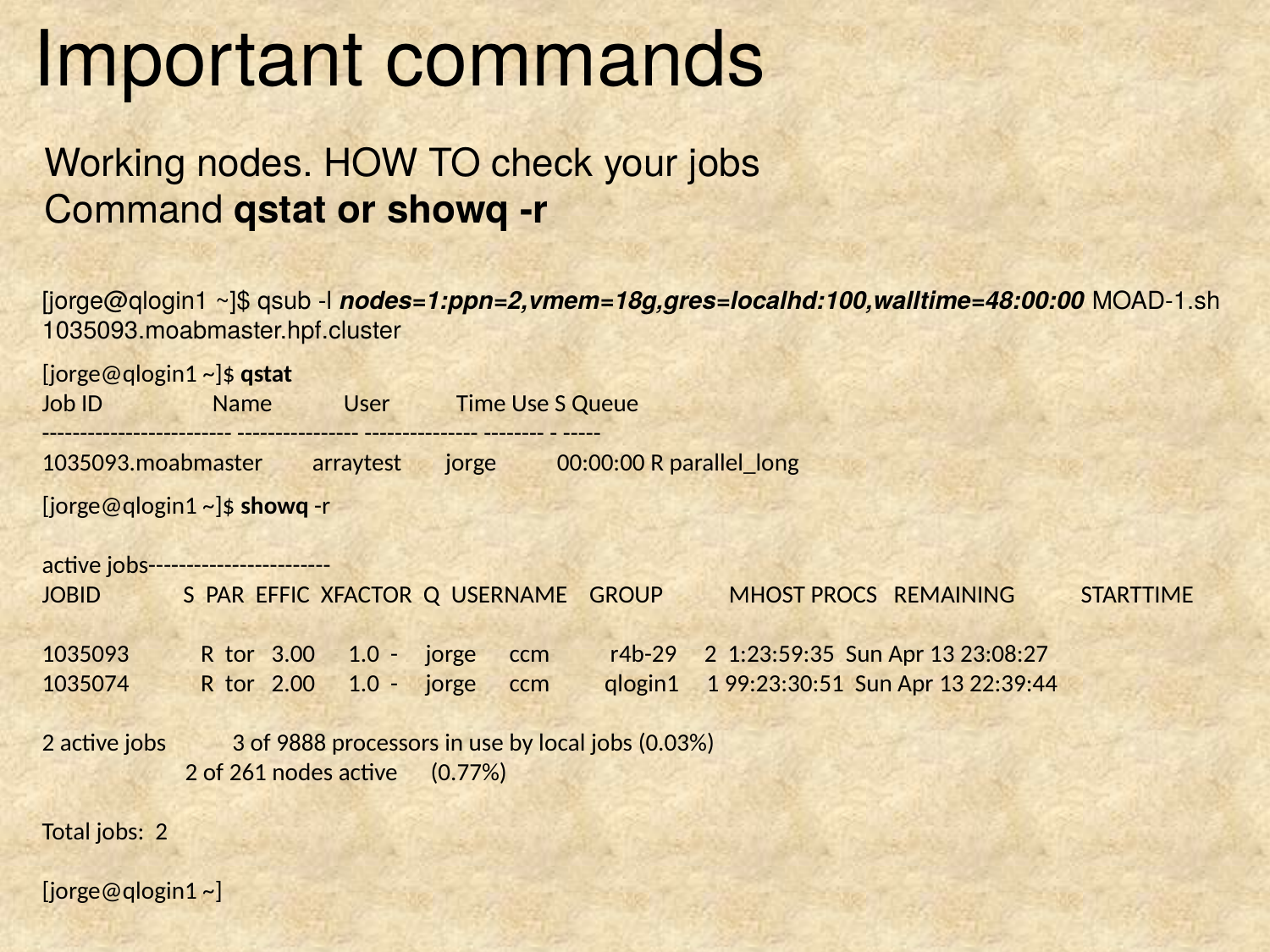

Important commands
Working nodes. HOW TO check your jobs
Command qstat or showq -r

[jorge@qlogin1 ~]$ qsub -l nodes=1:ppn=2,vmem=18g,gres=localhd:100,walltime=48:00:00 MOAD-1.sh
1035093.moabmaster.hpf.cluster
[jorge@qlogin1 ~]$ qstat
Job ID                    Name             User            Time Use S Queue
------------------------- ---------------- --------------- -------- - -----
1035093.moabmaster         arraytest        jorge           00:00:00 R parallel_long
[jorge@qlogin1 ~]$ showq -r

active jobs------------------------
JOBID               S  PAR  EFFIC  XFACTOR  Q  USERNAME    GROUP            MHOST PROCS   REMAINING            STARTTIME

1035093             R  tor   3.00      1.0  -     jorge      ccm           r4b-29     2  1:23:59:35  Sun Apr 13 23:08:27
1035074             R  tor   2.00      1.0  -     jorge      ccm          qlogin1     1 99:23:30:51  Sun Apr 13 22:39:44

2 active jobs            3 of 9888 processors in use by local jobs (0.03%)
                          2 of 261 nodes active      (0.77%)

Total jobs:  2

[jorge@qlogin1 ~]